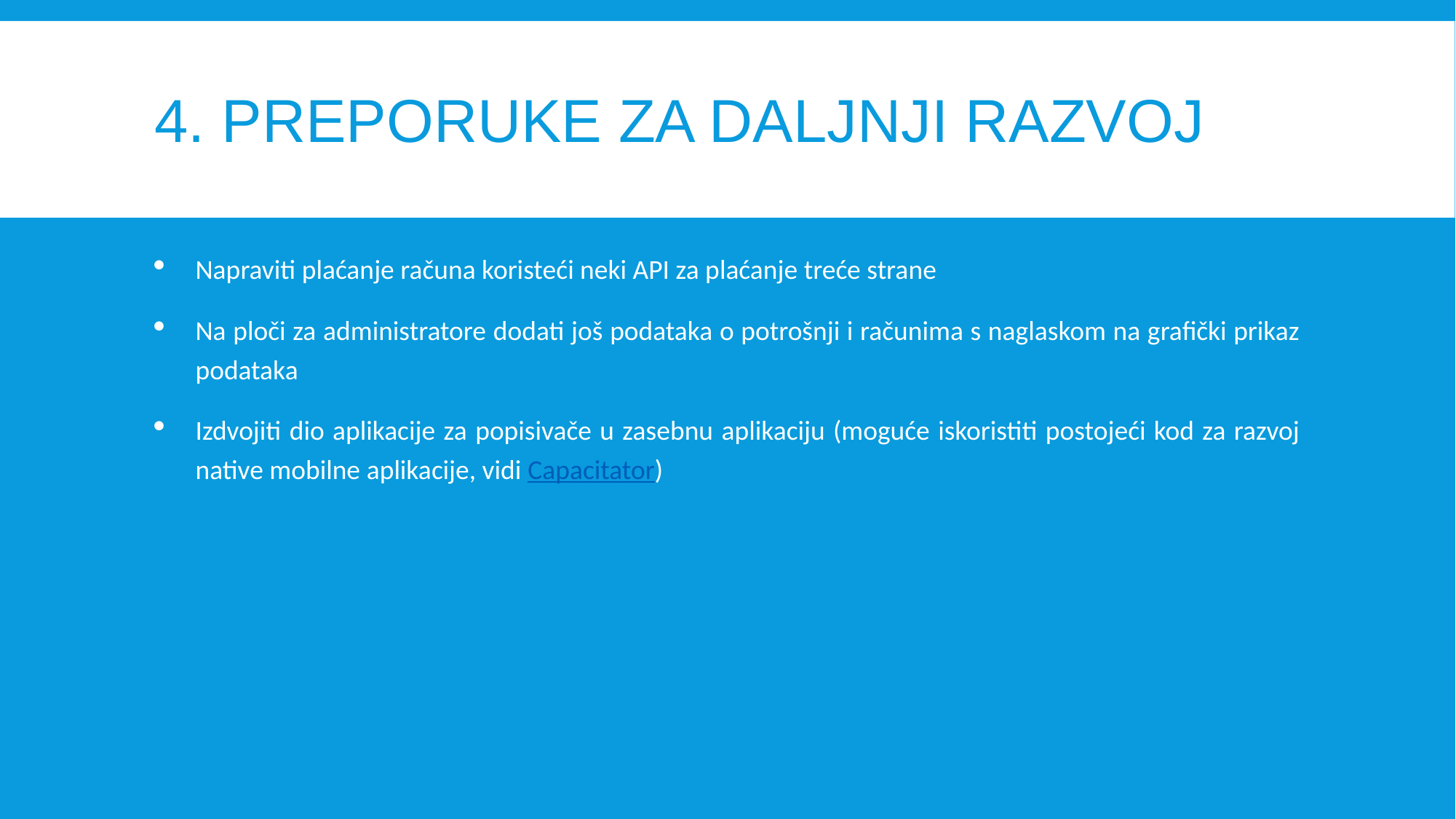

# 4. Preporuke za daljnji razvoj
Napraviti plaćanje računa koristeći neki API za plaćanje treće strane
Na ploči za administratore dodati još podataka o potrošnji i računima s naglaskom na grafički prikaz podataka
Izdvojiti dio aplikacije za popisivače u zasebnu aplikaciju (moguće iskoristiti postojeći kod za razvoj native mobilne aplikacije, vidi Capacitator)